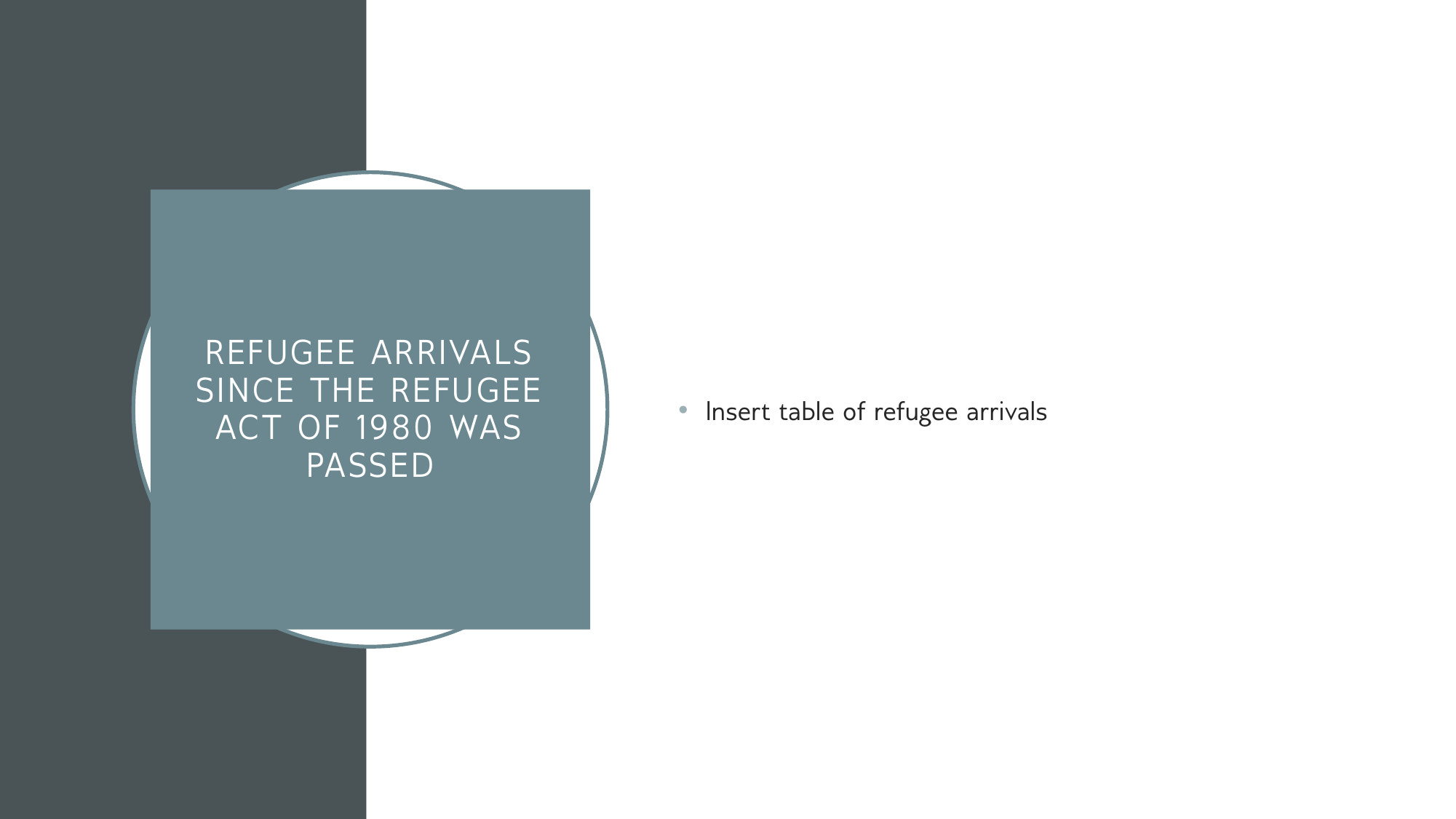

Insert table of refugee arrivals

# Refugee arrivals since the refugee Act of 1980 was passed